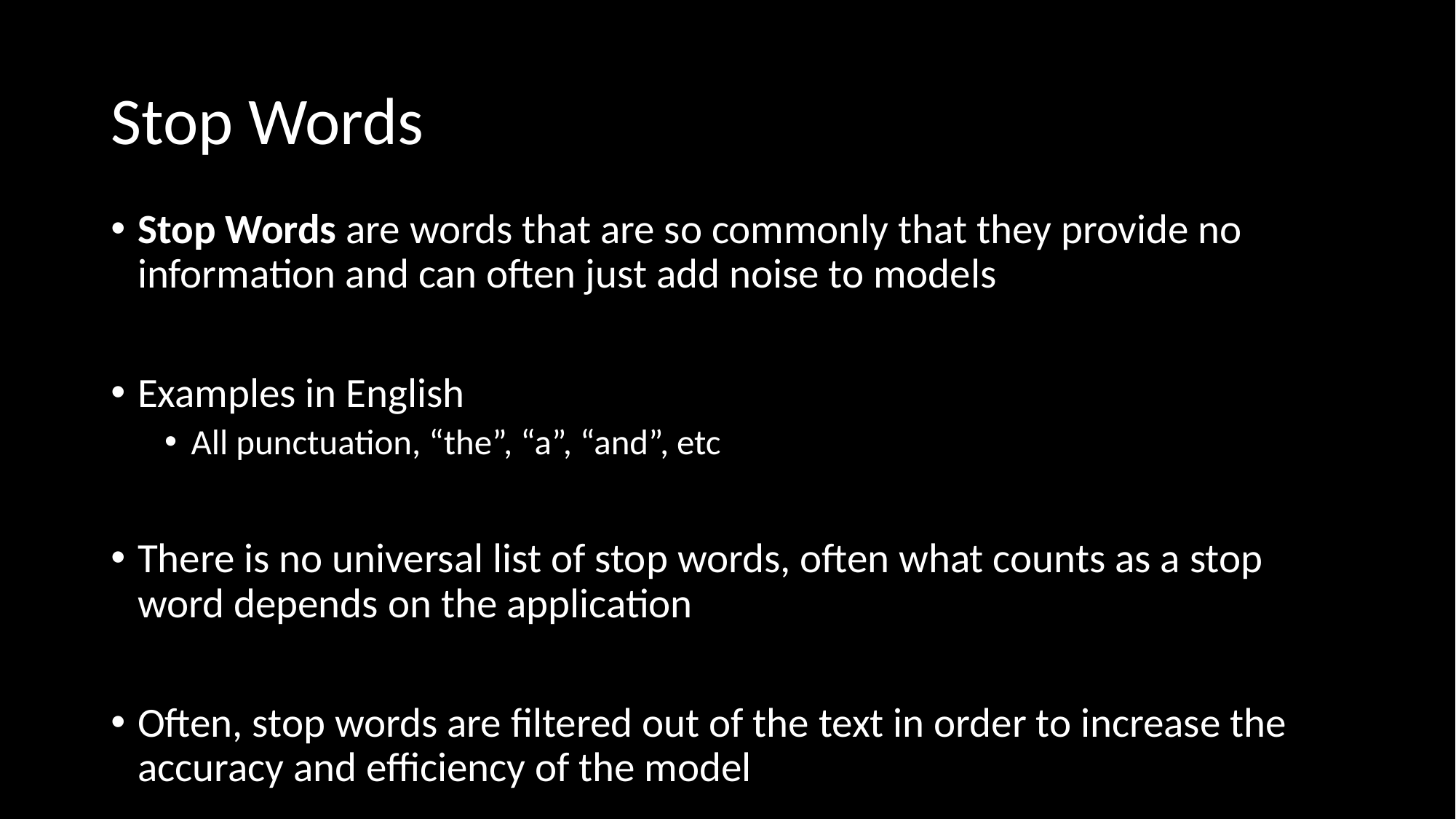

# Stop Words
Stop Words are words that are so commonly that they provide no information and can often just add noise to models

Examples in English
All punctuation, “the”, “a”, “and”, etc

There is no universal list of stop words, often what counts as a stop word depends on the application

Often, stop words are filtered out of the text in order to increase the accuracy and efficiency of the model